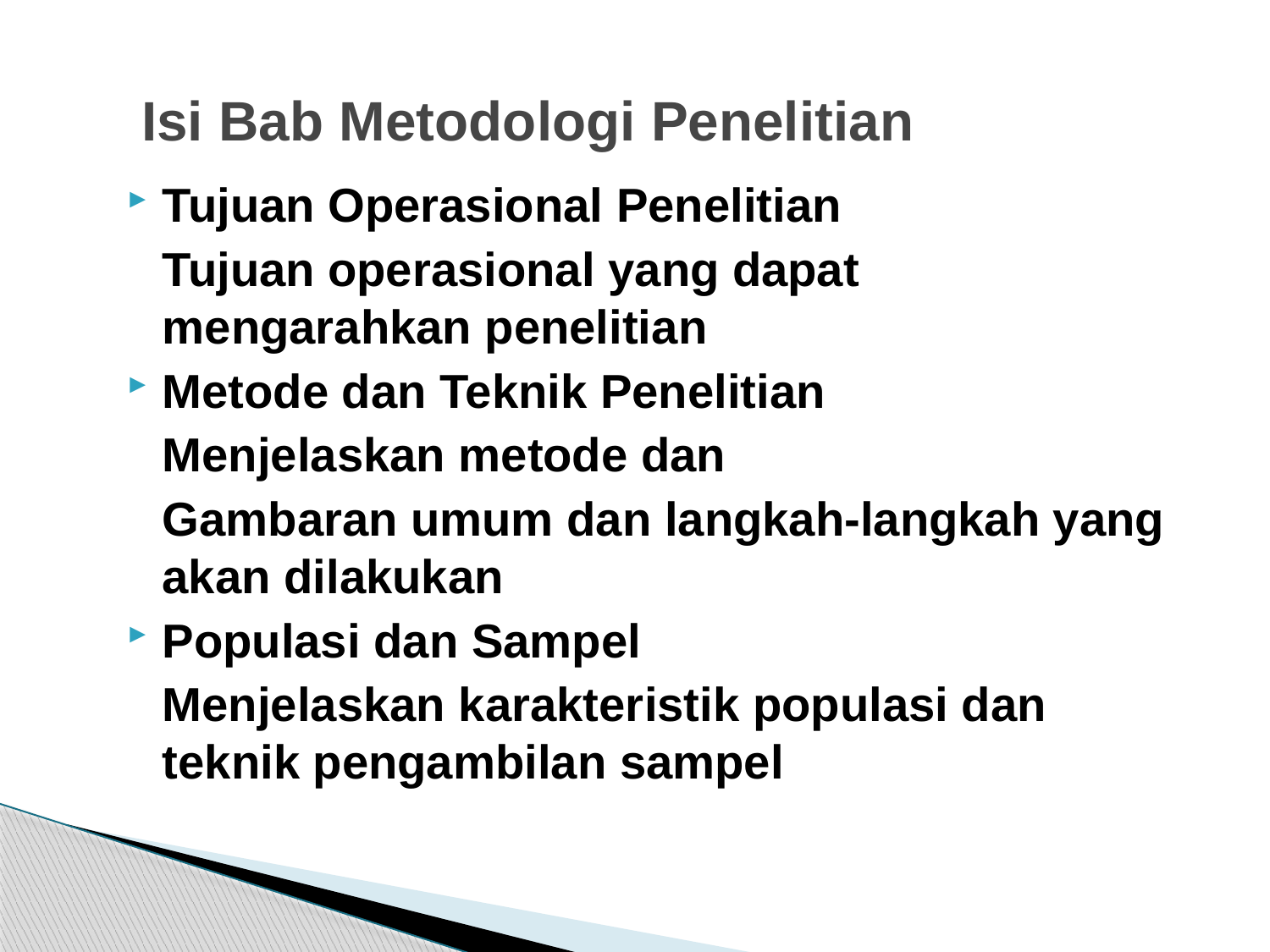

# Isi Bab Metodologi Penelitian
Tujuan Operasional Penelitian
	Tujuan operasional yang dapat mengarahkan penelitian
Metode dan Teknik Penelitian
	Menjelaskan metode dan
	Gambaran umum dan langkah-langkah yang akan dilakukan
Populasi dan Sampel
	Menjelaskan karakteristik populasi dan teknik pengambilan sampel